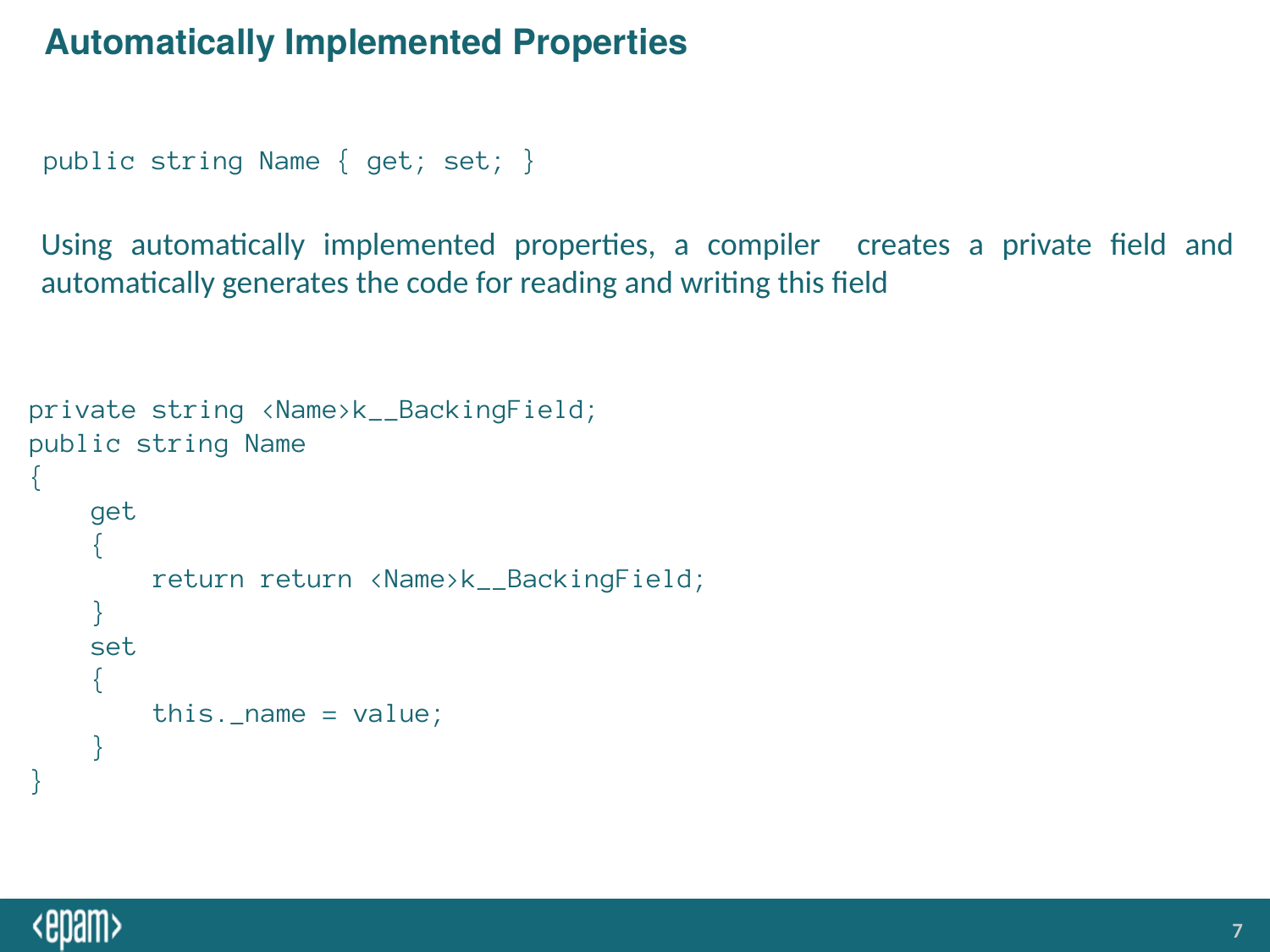

# Automatically Implemented Properties

public string Name { get; set; }
Using automatically implemented properties, a compiler  creates a private field and automatically generates the code for reading and writing this field
private string <Name>k__BackingField;
public string Name
{
    get
    {
        return return <Name>k__BackingField;
    }
    set
    {
        this._name = value;
    }
}